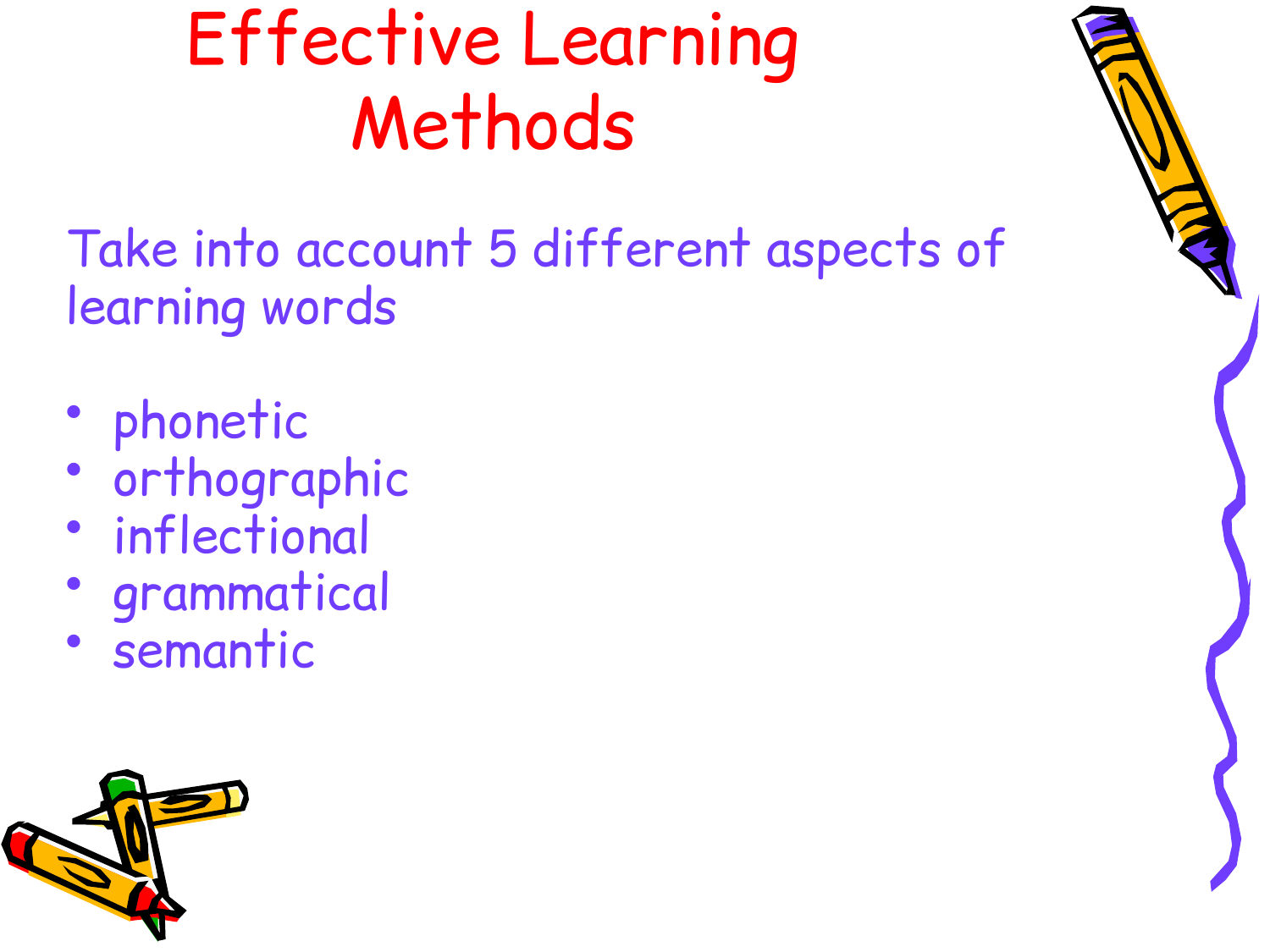

# Effective Learning Methods
Take into account 5 different aspects of
learning words

phonetic
orthographic
inflectional
grammatical
semantic